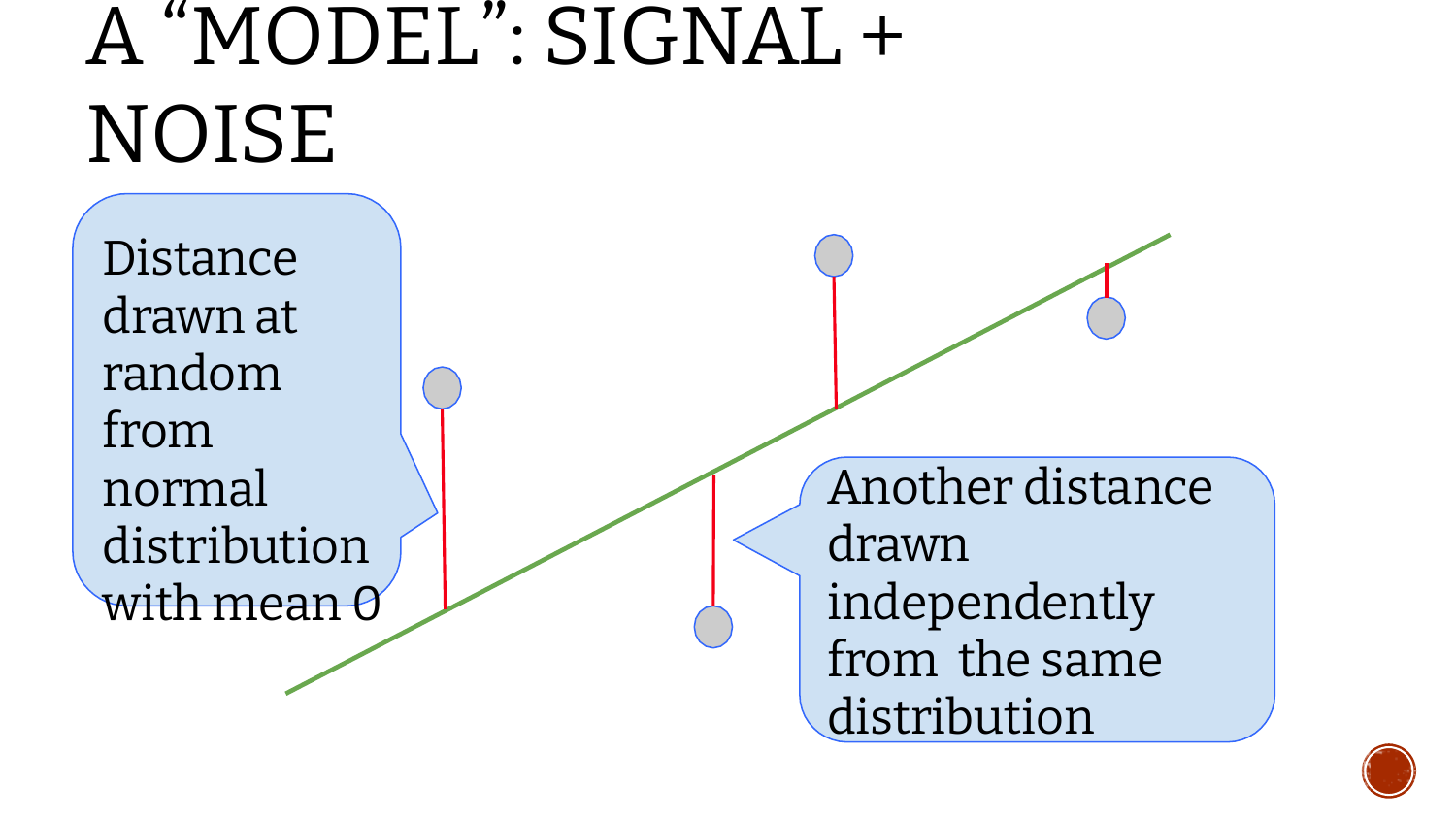

# A “Model”: Signal + Noise

Distance  drawn at  random  from  normal distribution  with mean 0
Another distance  drawn  independently from  the same  distribution